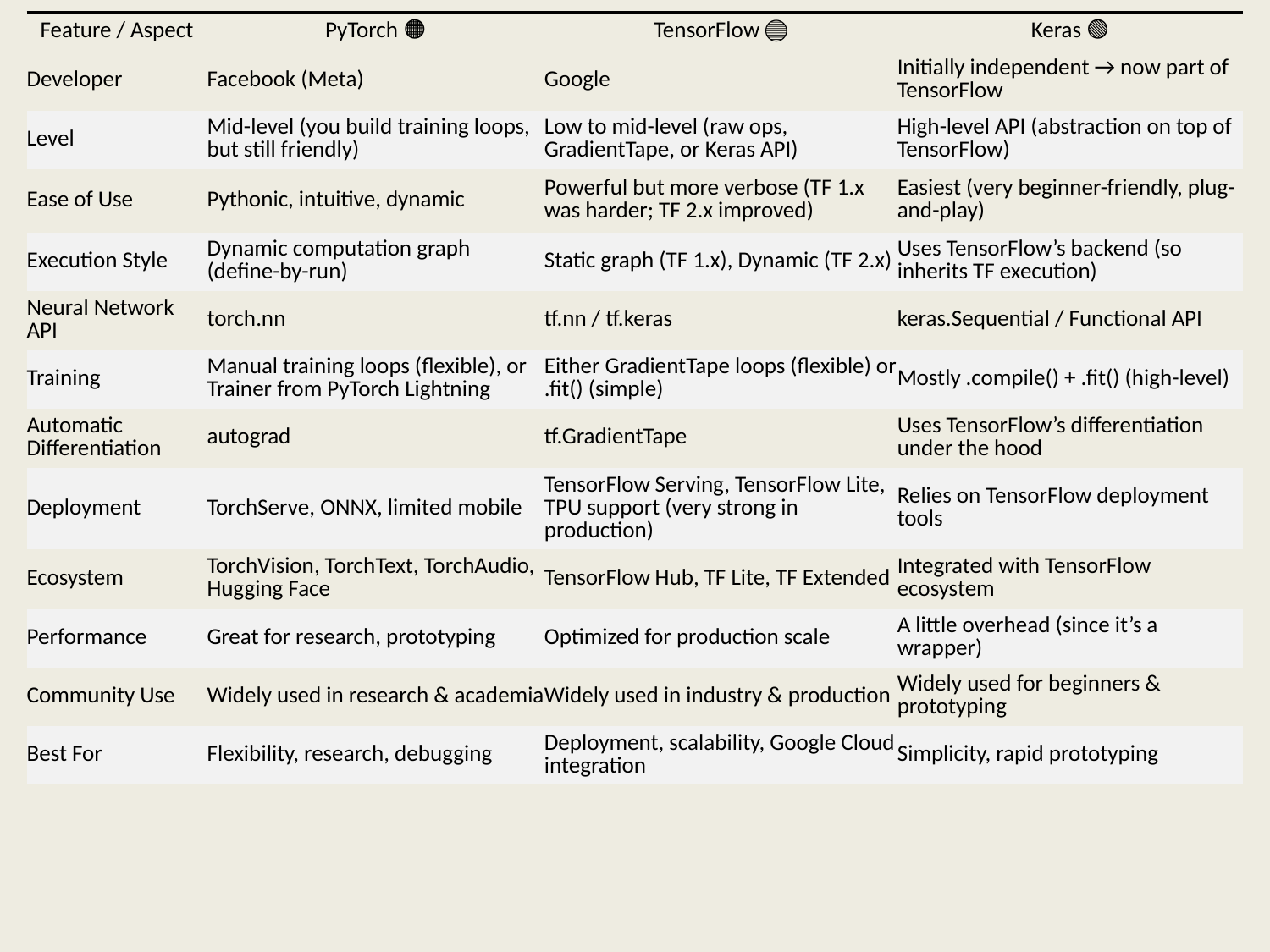

| Feature / Aspect | PyTorch 🟠 | TensorFlow 🔵 | Keras 🟢 |
| --- | --- | --- | --- |
| Developer | Facebook (Meta) | Google | Initially independent → now part of TensorFlow |
| Level | Mid-level (you build training loops, but still friendly) | Low to mid-level (raw ops, GradientTape, or Keras API) | High-level API (abstraction on top of TensorFlow) |
| Ease of Use | Pythonic, intuitive, dynamic | Powerful but more verbose (TF 1.x was harder; TF 2.x improved) | Easiest (very beginner-friendly, plug-and-play) |
| Execution Style | Dynamic computation graph (define-by-run) | Static graph (TF 1.x), Dynamic (TF 2.x) | Uses TensorFlow’s backend (so inherits TF execution) |
| Neural Network API | torch.nn | tf.nn / tf.keras | keras.Sequential / Functional API |
| Training | Manual training loops (flexible), or Trainer from PyTorch Lightning | Either GradientTape loops (flexible) or .fit() (simple) | Mostly .compile() + .fit() (high-level) |
| Automatic Differentiation | autograd | tf.GradientTape | Uses TensorFlow’s differentiation under the hood |
| Deployment | TorchServe, ONNX, limited mobile | TensorFlow Serving, TensorFlow Lite, TPU support (very strong in production) | Relies on TensorFlow deployment tools |
| Ecosystem | TorchVision, TorchText, TorchAudio, Hugging Face | TensorFlow Hub, TF Lite, TF Extended | Integrated with TensorFlow ecosystem |
| Performance | Great for research, prototyping | Optimized for production scale | A little overhead (since it’s a wrapper) |
| Community Use | Widely used in research & academia | Widely used in industry & production | Widely used for beginners & prototyping |
| Best For | Flexibility, research, debugging | Deployment, scalability, Google Cloud integration | Simplicity, rapid prototyping |